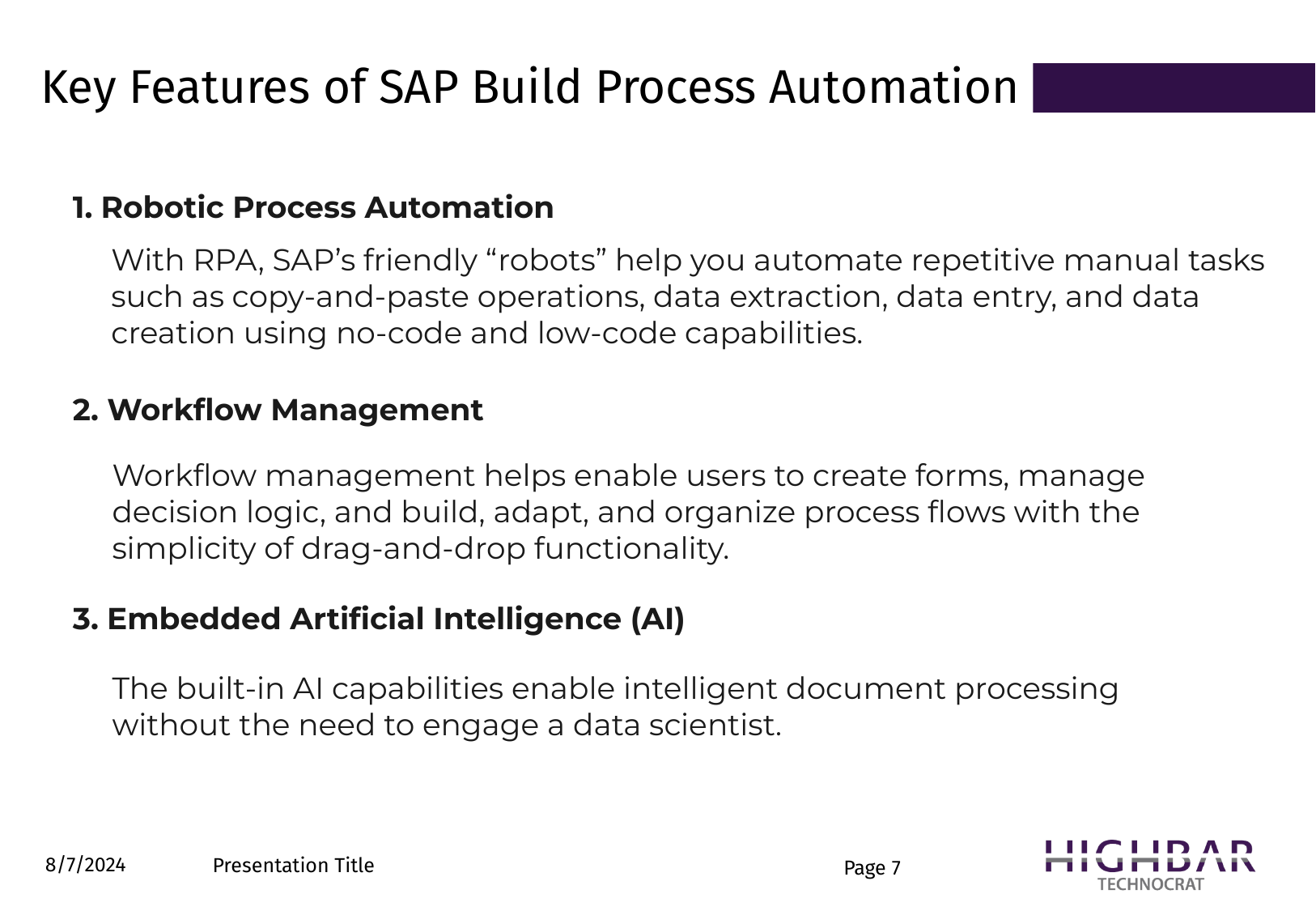

# Key Features of SAP Build Process Automation
1. Robotic Process Automation
With RPA, SAP’s friendly “robots” help you automate repetitive manual tasks such as copy-and-paste operations, data extraction, data entry, and data creation using no-code and low-code capabilities.
2. Workflow Management
Workflow management helps enable users to create forms, manage decision logic, and build, adapt, and organize process flows with the simplicity of drag-and-drop functionality.
3. Embedded Artificial Intelligence (AI)
The built-in AI capabilities enable intelligent document processing without the need to engage a data scientist.